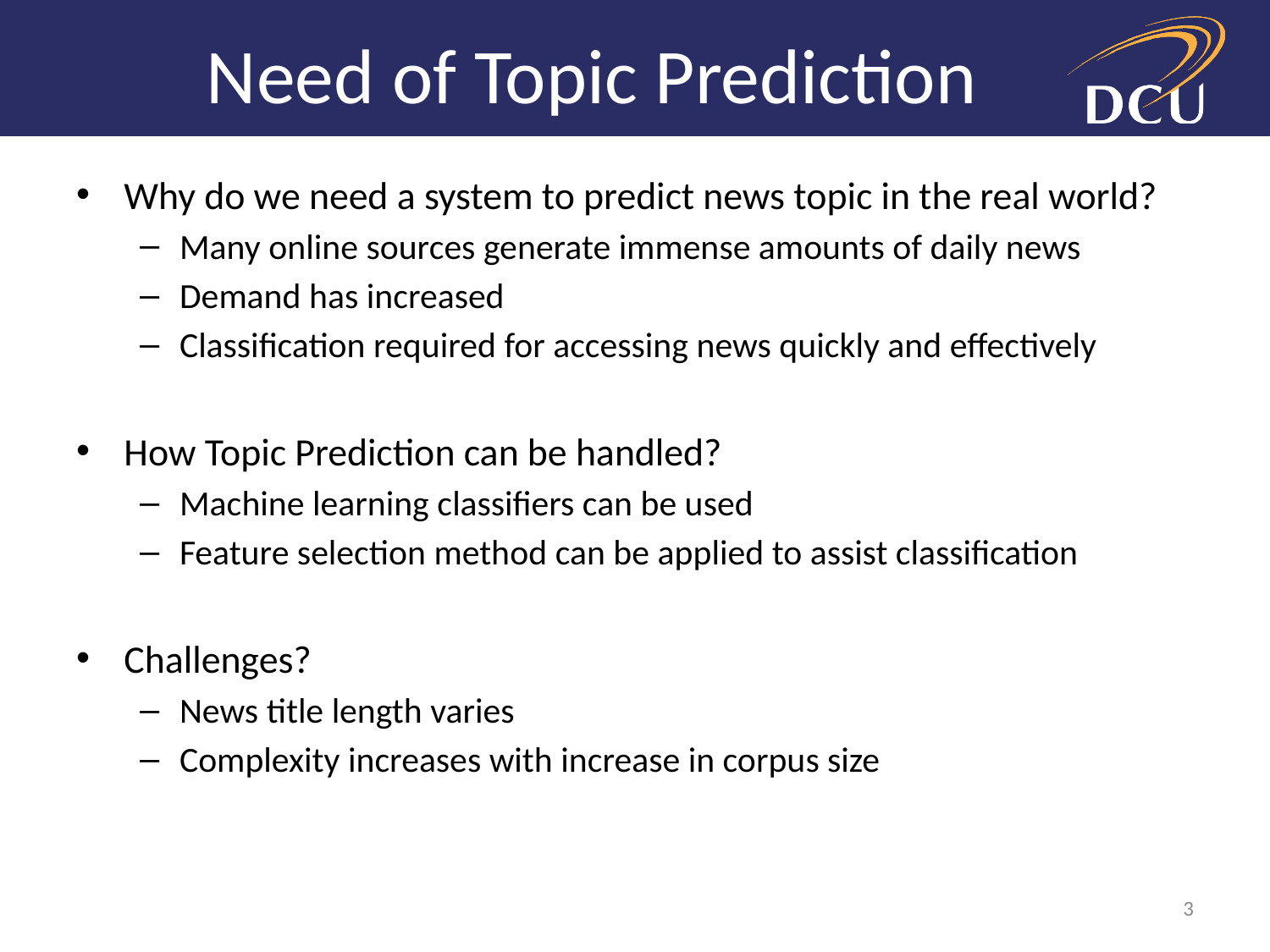

# Need of Topic Prediction
Why do we need a system to predict news topic in the real world?
Many online sources generate immense amounts of daily news
Demand has increased
Classification required for accessing news quickly and effectively

How Topic Prediction can be handled?
Machine learning classifiers can be used
Feature selection method can be applied to assist classification

Challenges?
News title length varies
Complexity increases with increase in corpus size

3